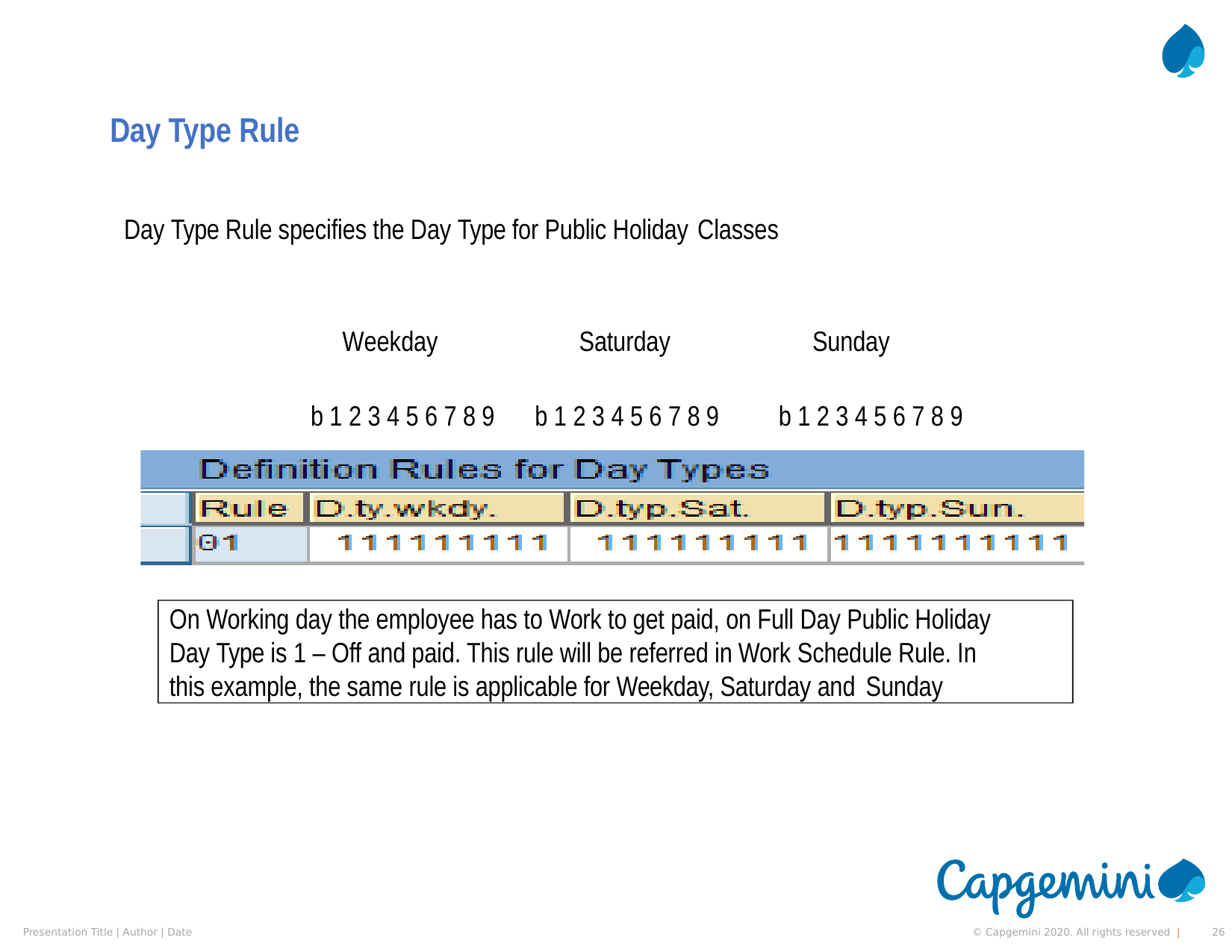

# Day Type Rule
Day Type Rule specifies the Day Type for Public Holiday Classes
Weekday
Saturday
Sunday
b 1 2 3 4 5 6 7 8 9
b 1 2 3 4 5 6 7 8 9
b 1 2 3 4 5 6 7 8 9

On Working day the employee has to Work to get paid, on Full Day Public Holiday  Day Type is 1 – Off and paid. This rule will be referred in Work Schedule Rule. In  this example, the same rule is applicable for Weekday, Saturday and Sunday